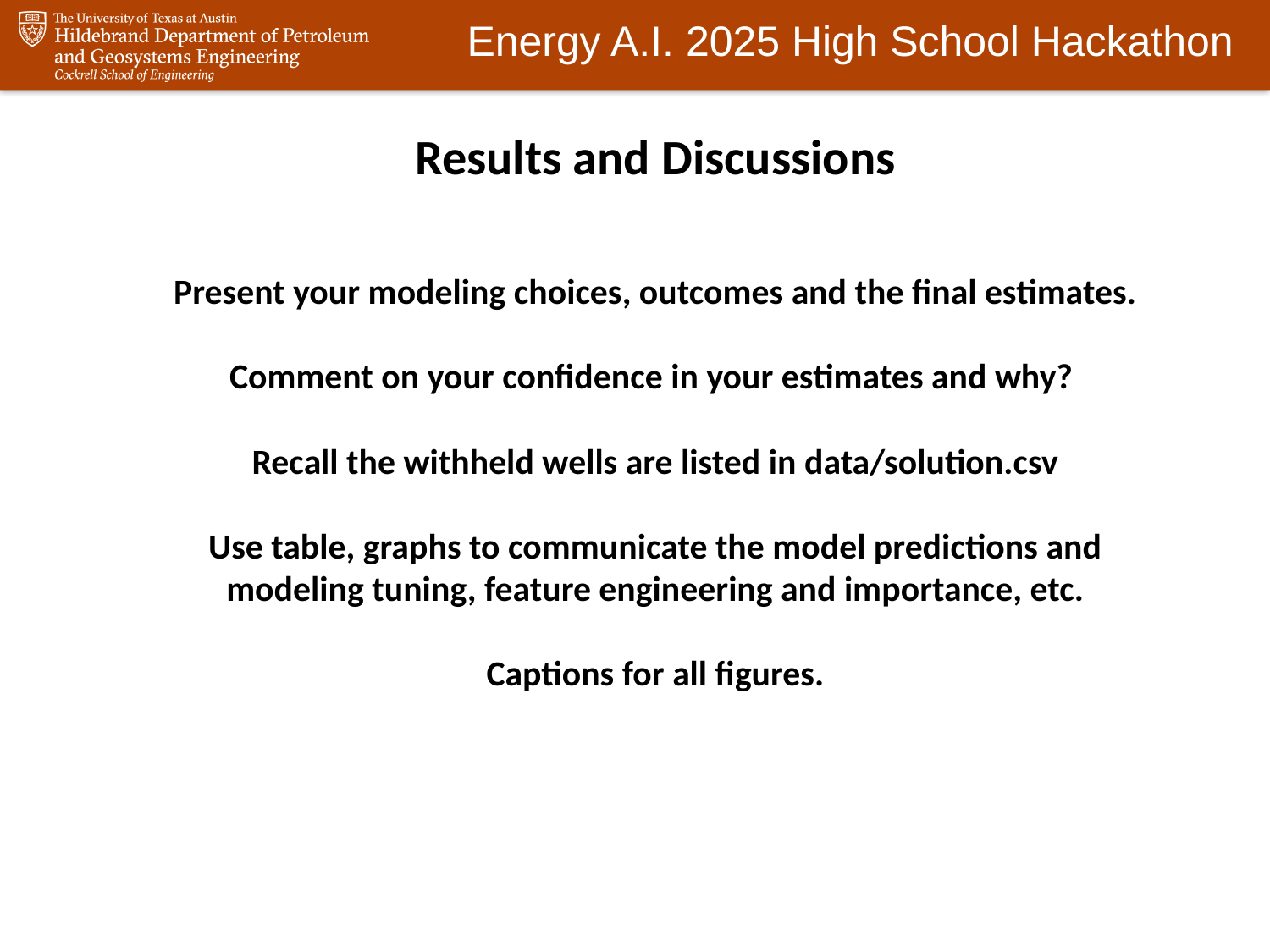

Results and Discussions

Present your modeling choices, outcomes and the final estimates.

Comment on your confidence in your estimates and why?

Recall the withheld wells are listed in data/solution.csv

Use table, graphs to communicate the model predictions and modeling tuning, feature engineering and importance, etc.

Captions for all figures.